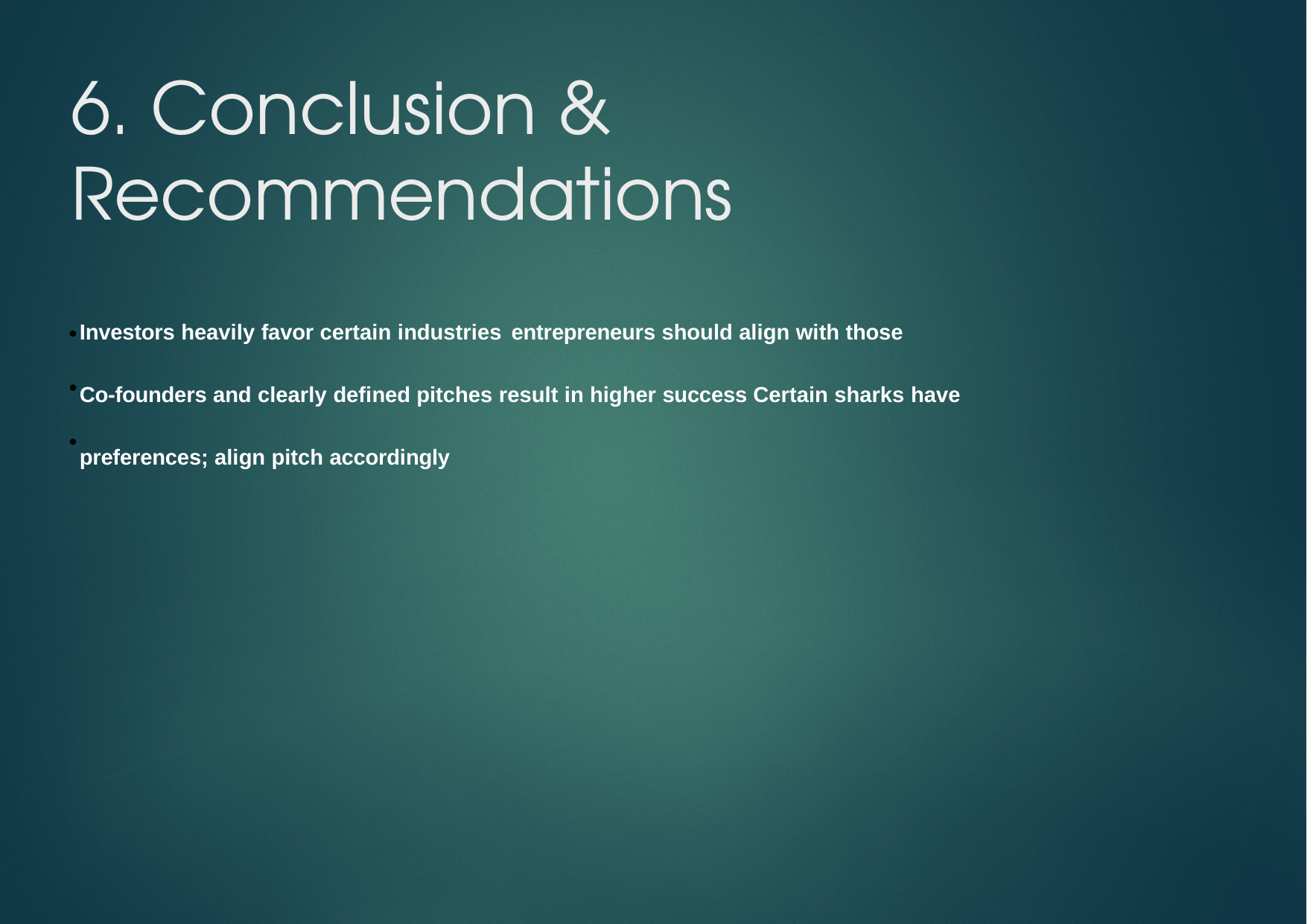

# 6. Conclusion & Recommendations
Investors heavily favor certain industries entrepreneurs should align with those
Co-founders and clearly defined pitches result in higher success Certain sharks have preferences; align pitch accordingly